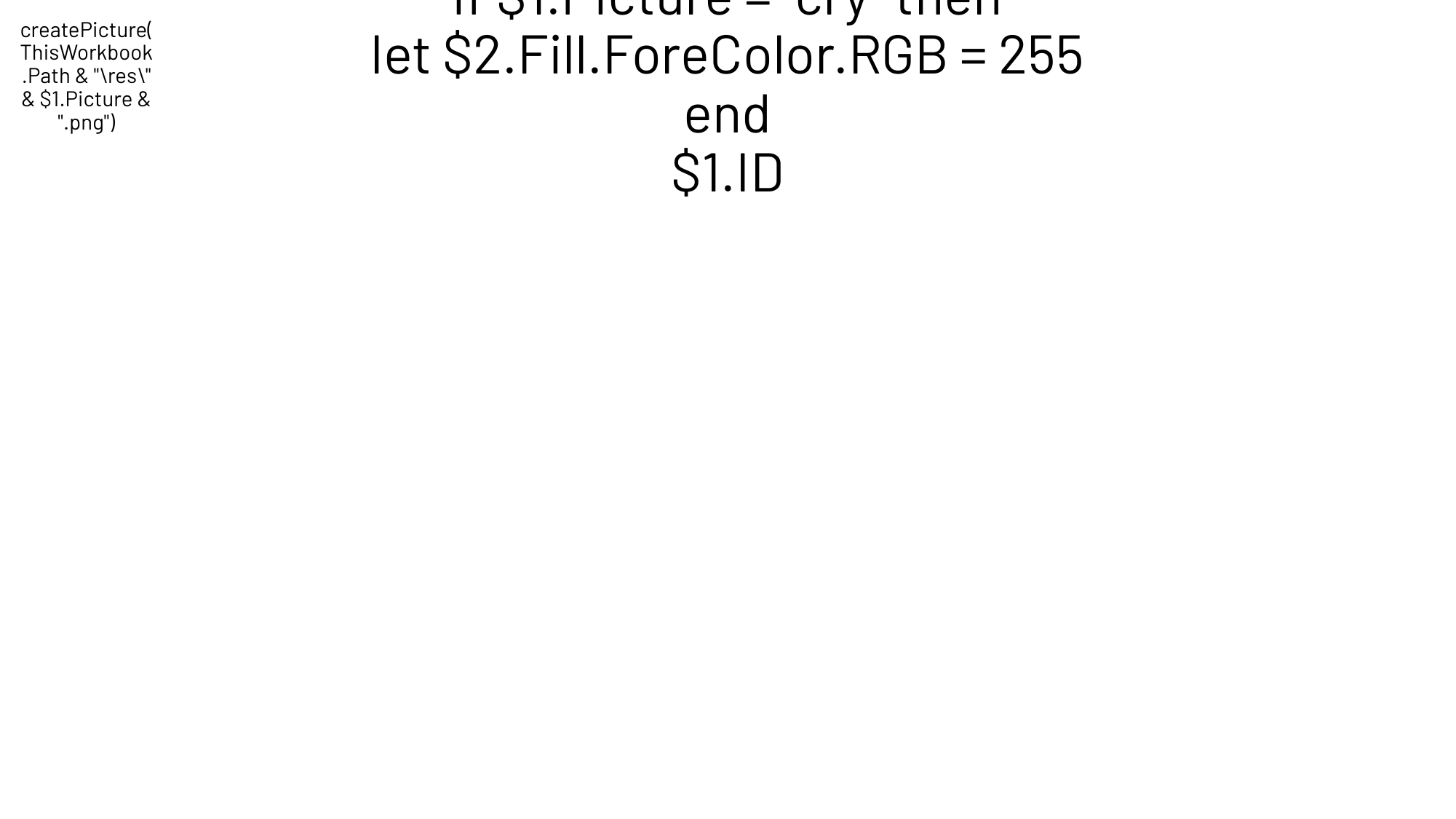

createPicture(ThisWorkbook.Path & "\res\" & $1.Picture & ".png")
# if $1.Picture = "cry" then let $2.Fill.ForeColor.RGB = 255 end $1.ID